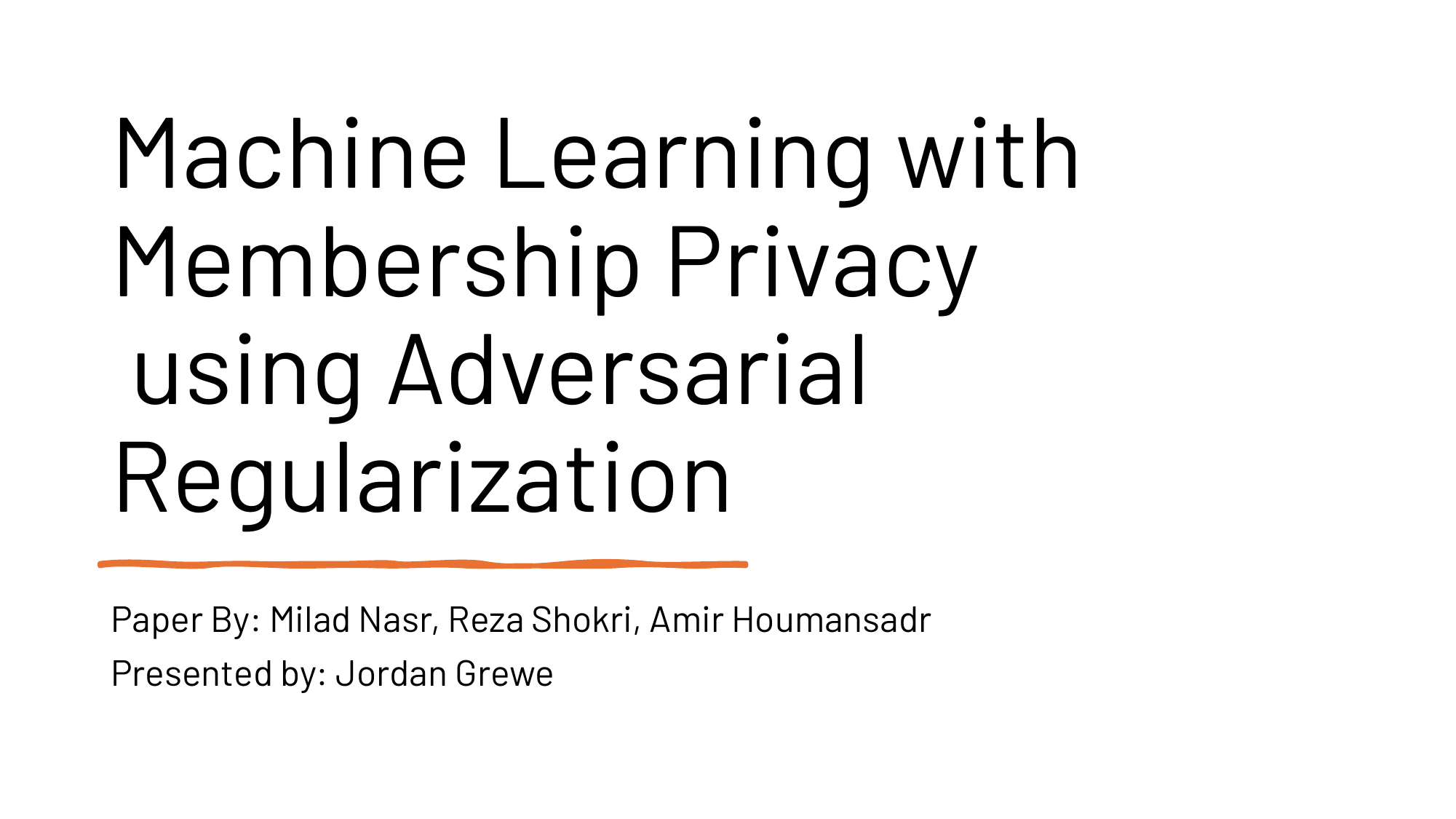

# Machine Learning with Membership Privacy using Adversarial Regularization

Paper By: Milad Nasr, Reza Shokri, Amir Houmansadr
Presented by: Jordan Grewe